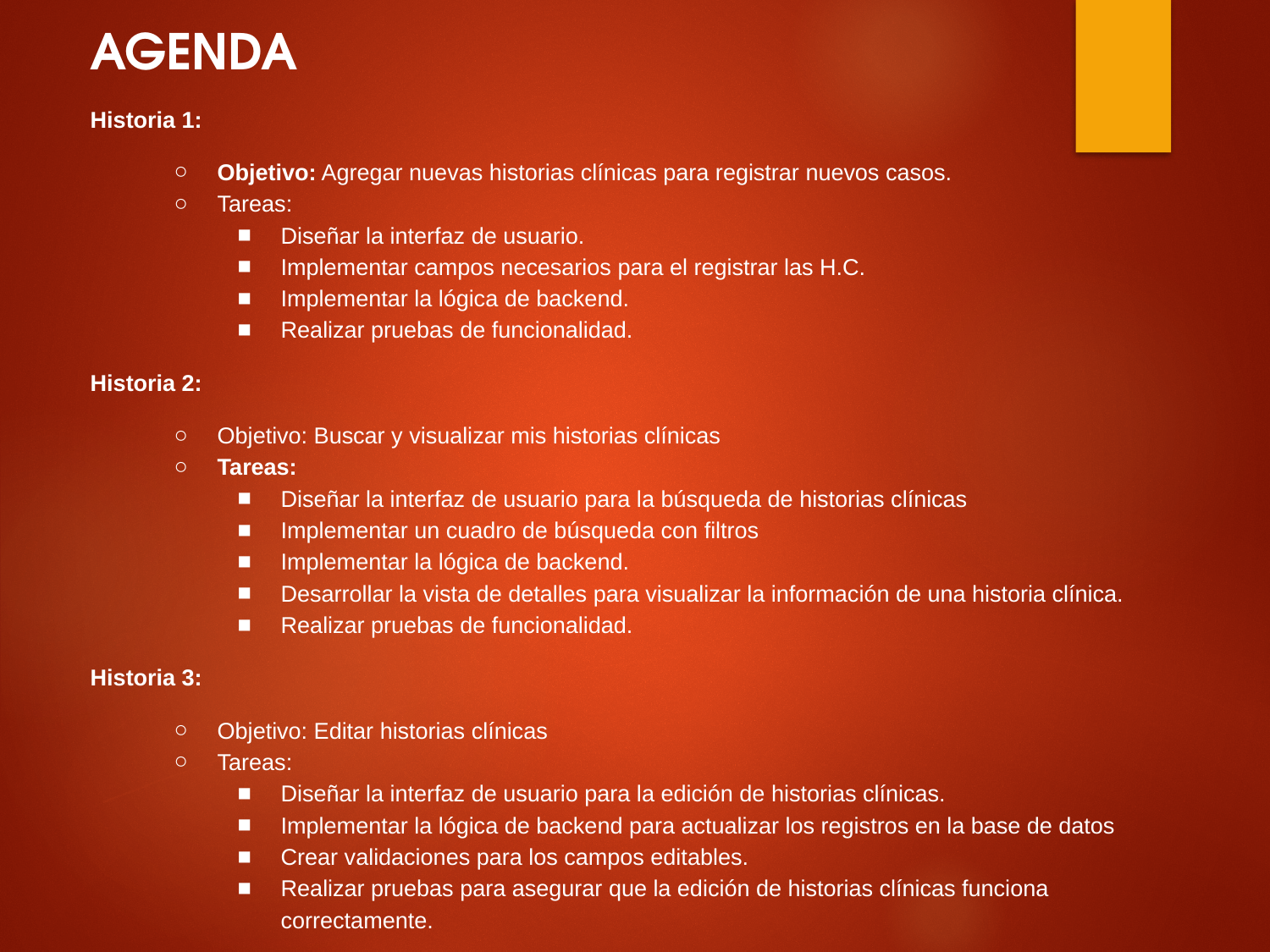

AGENDA
Historia 1:
Objetivo: Agregar nuevas historias clínicas para registrar nuevos casos.
Tareas:
Diseñar la interfaz de usuario.
Implementar campos necesarios para el registrar las H.C.
Implementar la lógica de backend.
Realizar pruebas de funcionalidad.
Historia 2:
Objetivo: Buscar y visualizar mis historias clínicas
Tareas:
Diseñar la interfaz de usuario para la búsqueda de historias clínicas
Implementar un cuadro de búsqueda con filtros
Implementar la lógica de backend.
Desarrollar la vista de detalles para visualizar la información de una historia clínica.
Realizar pruebas de funcionalidad.
Historia 3:
Objetivo: Editar historias clínicas
Tareas:
Diseñar la interfaz de usuario para la edición de historias clínicas.
Implementar la lógica de backend para actualizar los registros en la base de datos
Crear validaciones para los campos editables.
Realizar pruebas para asegurar que la edición de historias clínicas funciona correctamente.